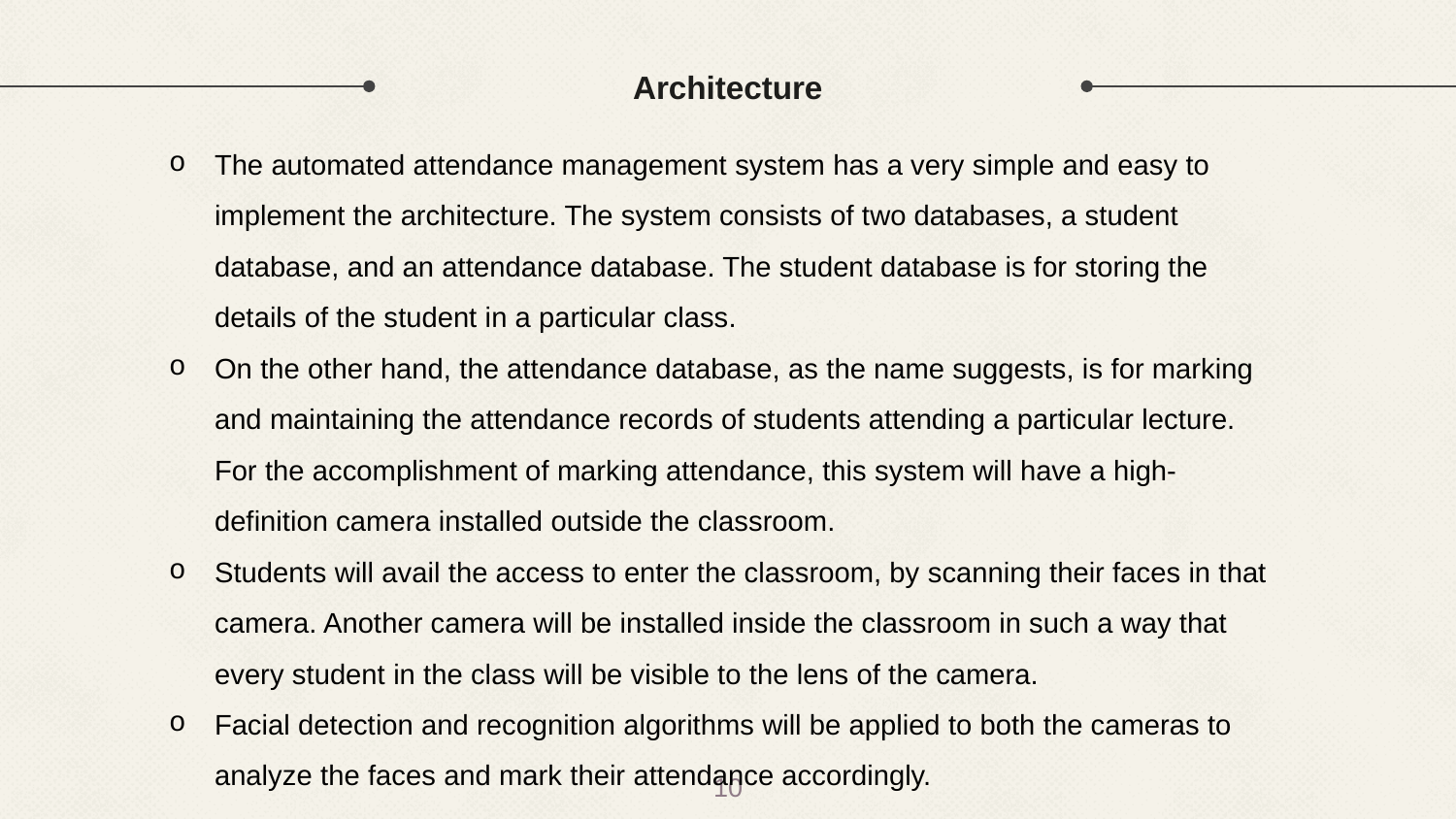

# Architecture
The automated attendance management system has a very simple and easy to implement the architecture. The system consists of two databases, a student database, and an attendance database. The student database is for storing the details of the student in a particular class.
On the other hand, the attendance database, as the name suggests, is for marking and maintaining the attendance records of students attending a particular lecture. For the accomplishment of marking attendance, this system will have a high-definition camera installed outside the classroom.
Students will avail the access to enter the classroom, by scanning their faces in that camera. Another camera will be installed inside the classroom in such a way that every student in the class will be visible to the lens of the camera.
Facial detection and recognition algorithms will be applied to both the cameras to analyze the faces and mark their attendance accordingly.
10